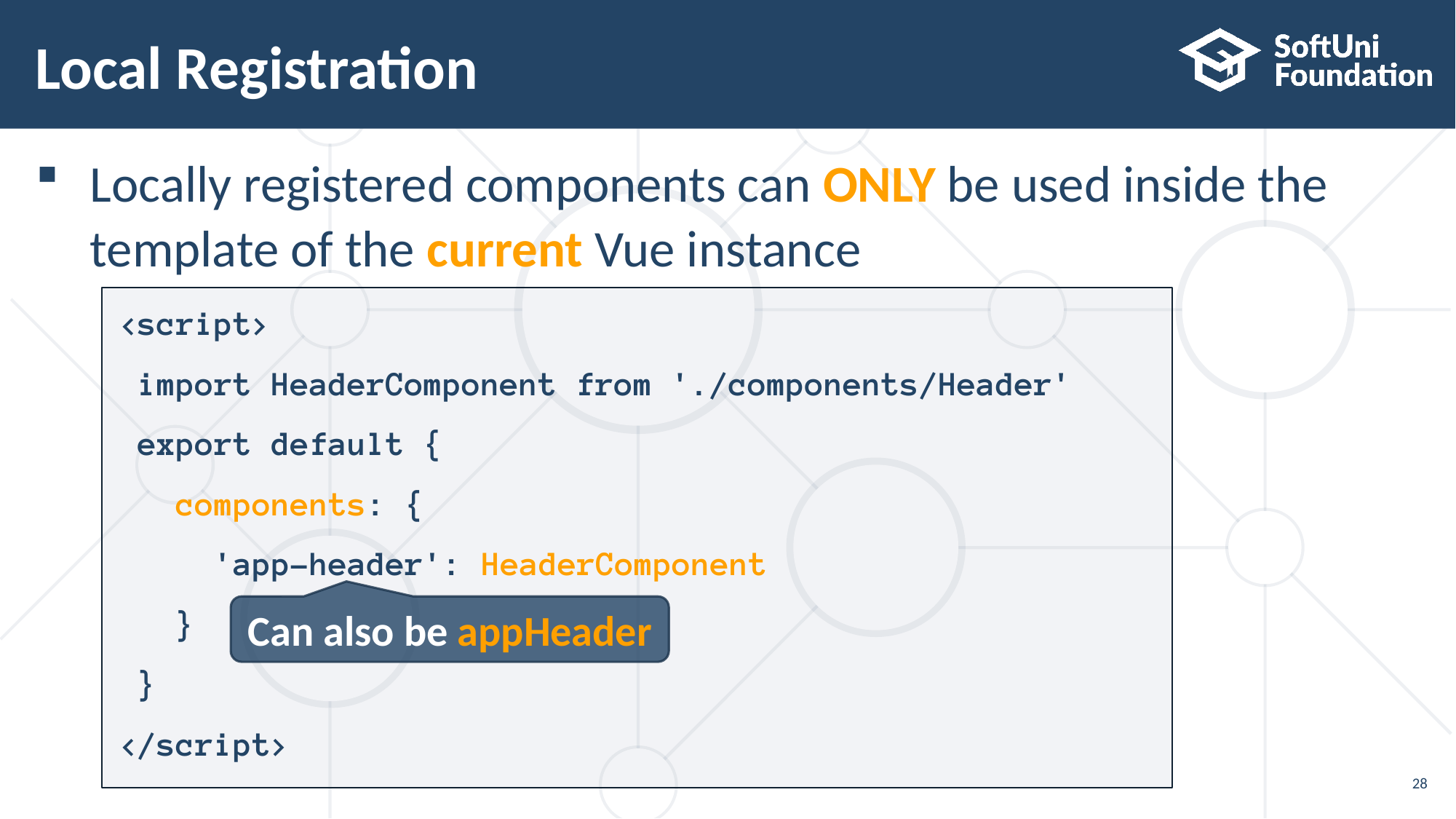

# Local Registration
Locally registered components can ONLY be used inside the
template of the current Vue instance
<script>
 import HeaderComponent from './components/Header'
 export default {
   components: {
     'app-header': HeaderComponent
   }
 }
</script>
Can also be appHeader
28